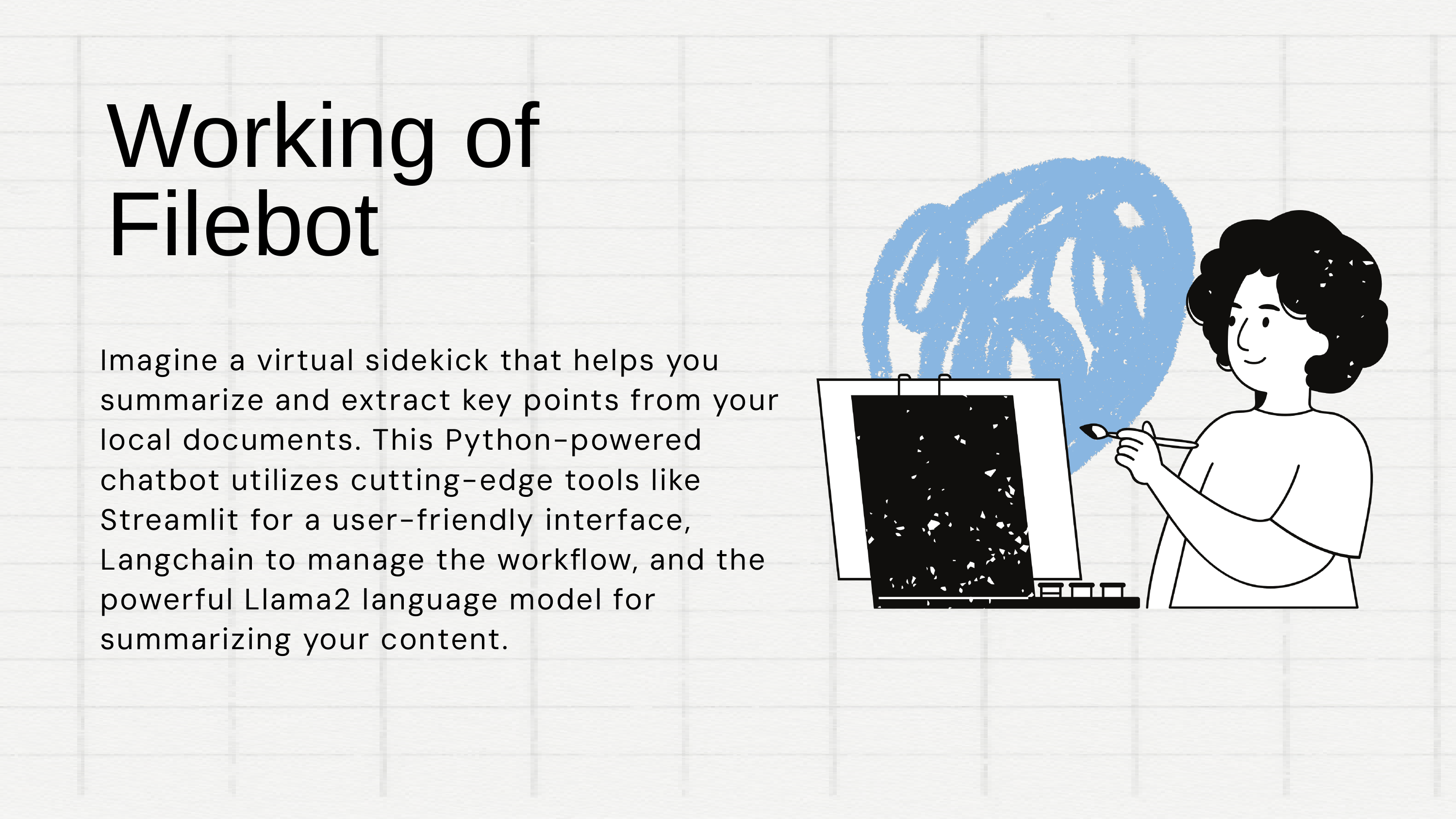

Working of Filebot

Imagine a virtual sidekick that helps you summarize and extract key points from your local documents. This Python-powered chatbot utilizes cutting-edge tools like Streamlit for a user-friendly interface, Langchain to manage the workflow, and the powerful Llama2 language model for summarizing your content.